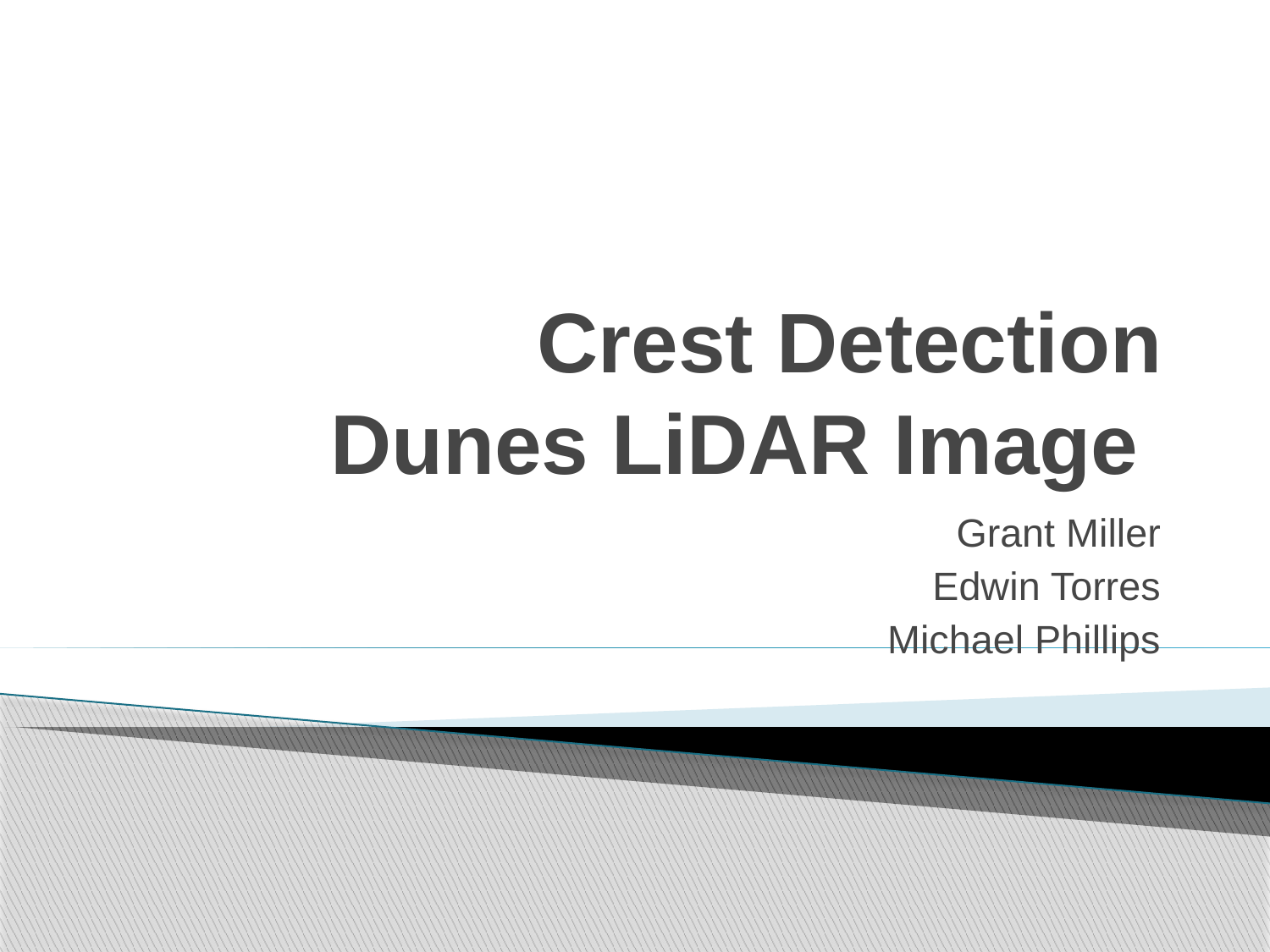

# Crest Detection Dunes LiDAR Image
Grant Miller
Edwin Torres
Michael Phillips